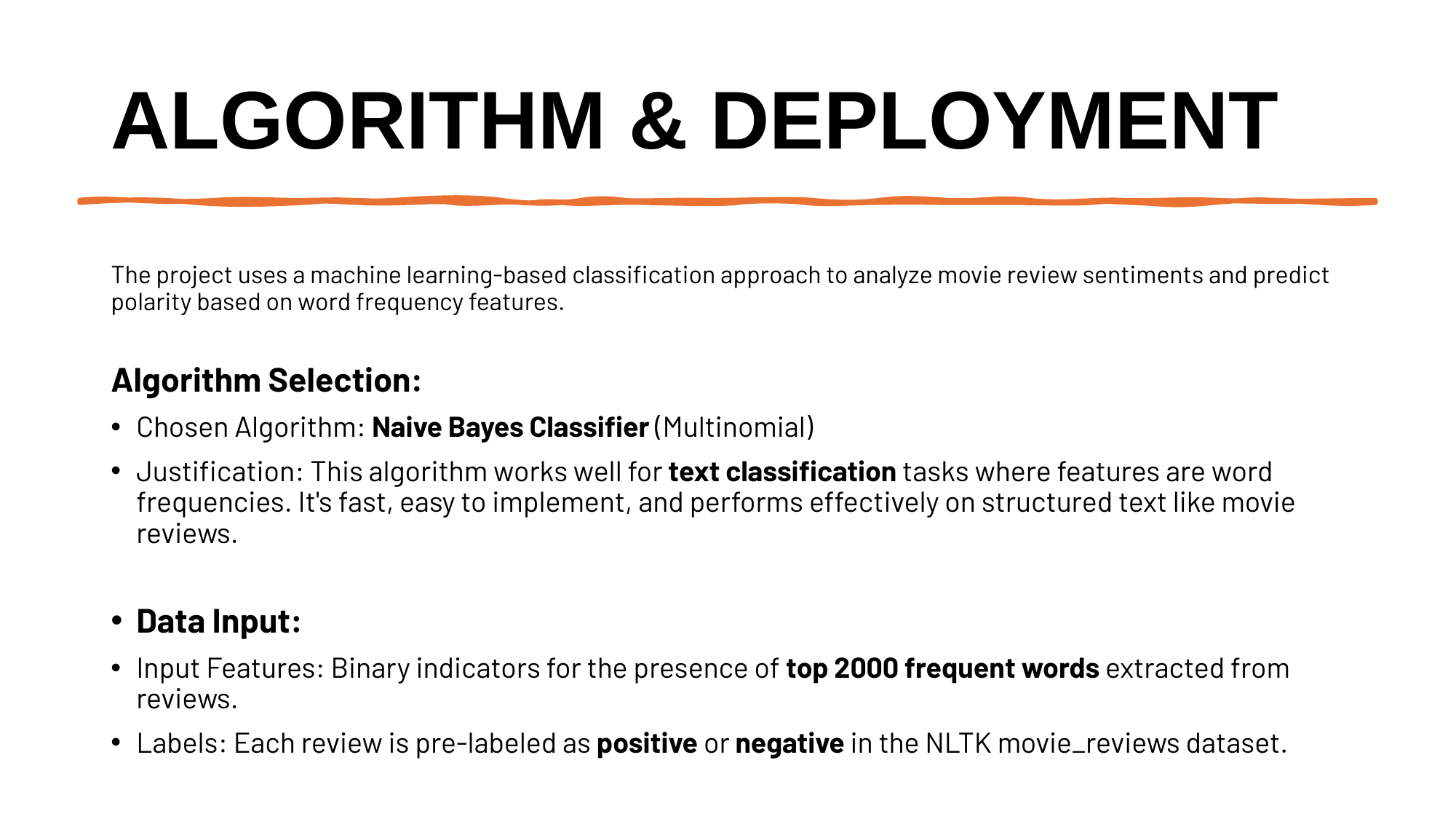

# Algorithm & Deployment

The project uses a machine learning-based classification approach to analyze movie review sentiments and predict polarity based on word frequency features.

Algorithm Selection:
Chosen Algorithm: Naive Bayes Classifier (Multinomial)
Justification: This algorithm works well for text classification tasks where features are word frequencies. It's fast, easy to implement, and performs effectively on structured text like movie reviews.

Data Input:
Input Features: Binary indicators for the presence of top 2000 frequent words extracted from reviews.
Labels: Each review is pre-labeled as positive or negative in the NLTK movie_reviews dataset.